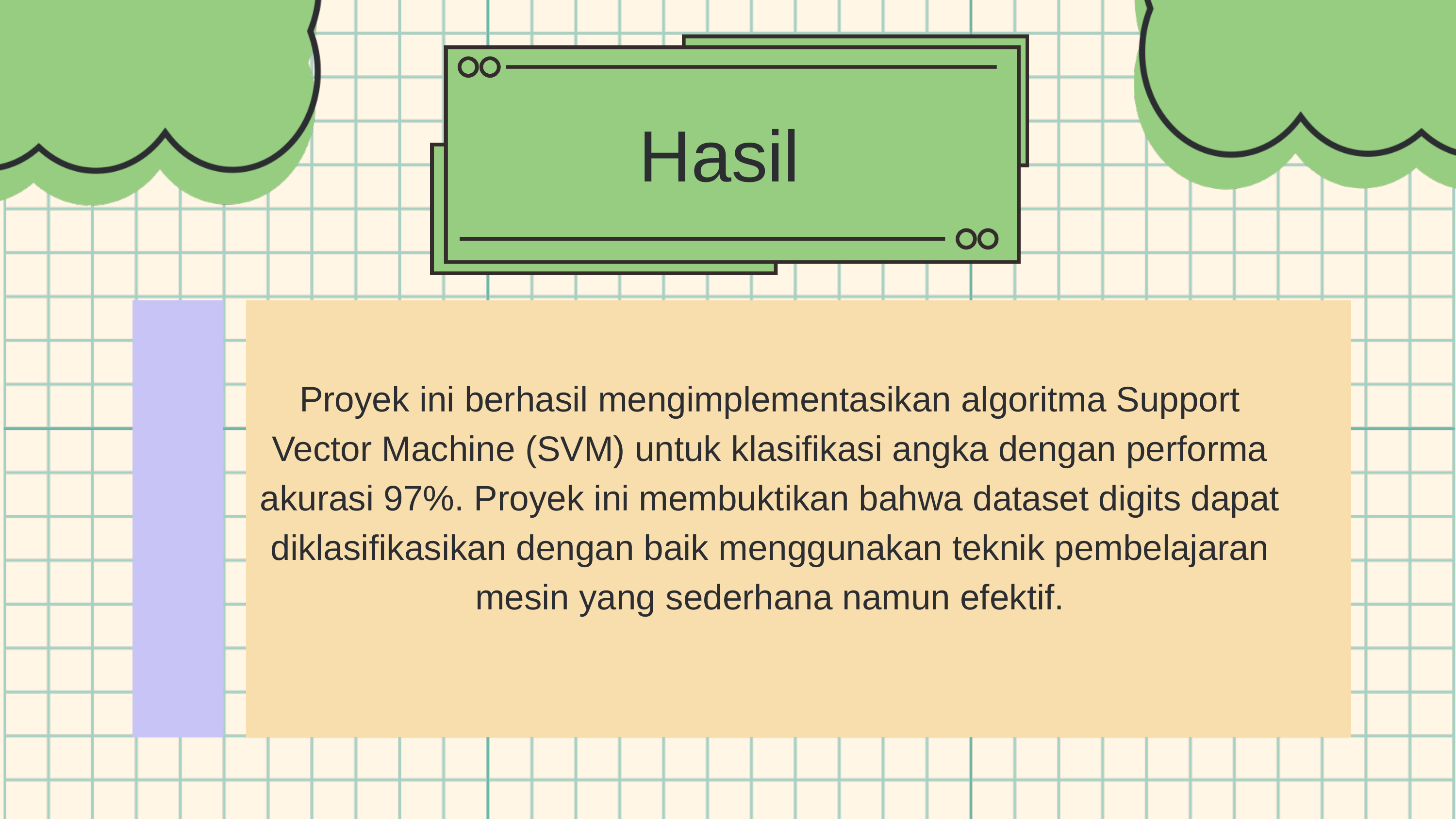

Hasil

Proyek ini berhasil mengimplementasikan algoritma Support Vector Machine (SVM) untuk klasifikasi angka dengan performa akurasi 97%. Proyek ini membuktikan bahwa dataset digits dapat diklasifikasikan dengan baik menggunakan teknik pembelajaran mesin yang sederhana namun efektif.